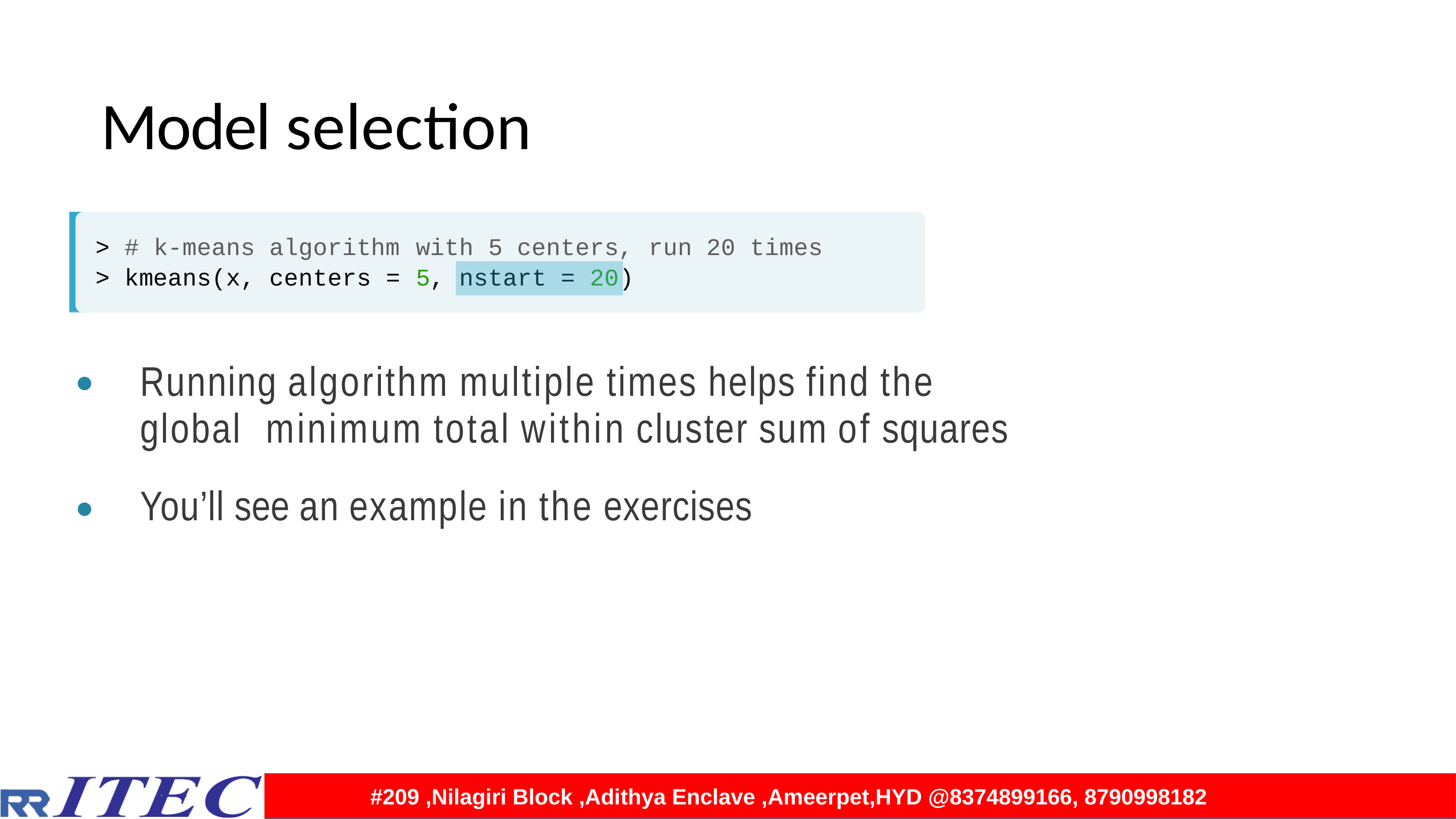

Unsupervised Learning in R
# Model selection

> # k-means algorithm
> kmeans(x, centers =
with 5 centers,
5,	)
run 20 times
nstart = 20

Running algorithm multiple times helps find the global  minimum total within cluster sum of squares
You’ll see an example in the exercises
●
●